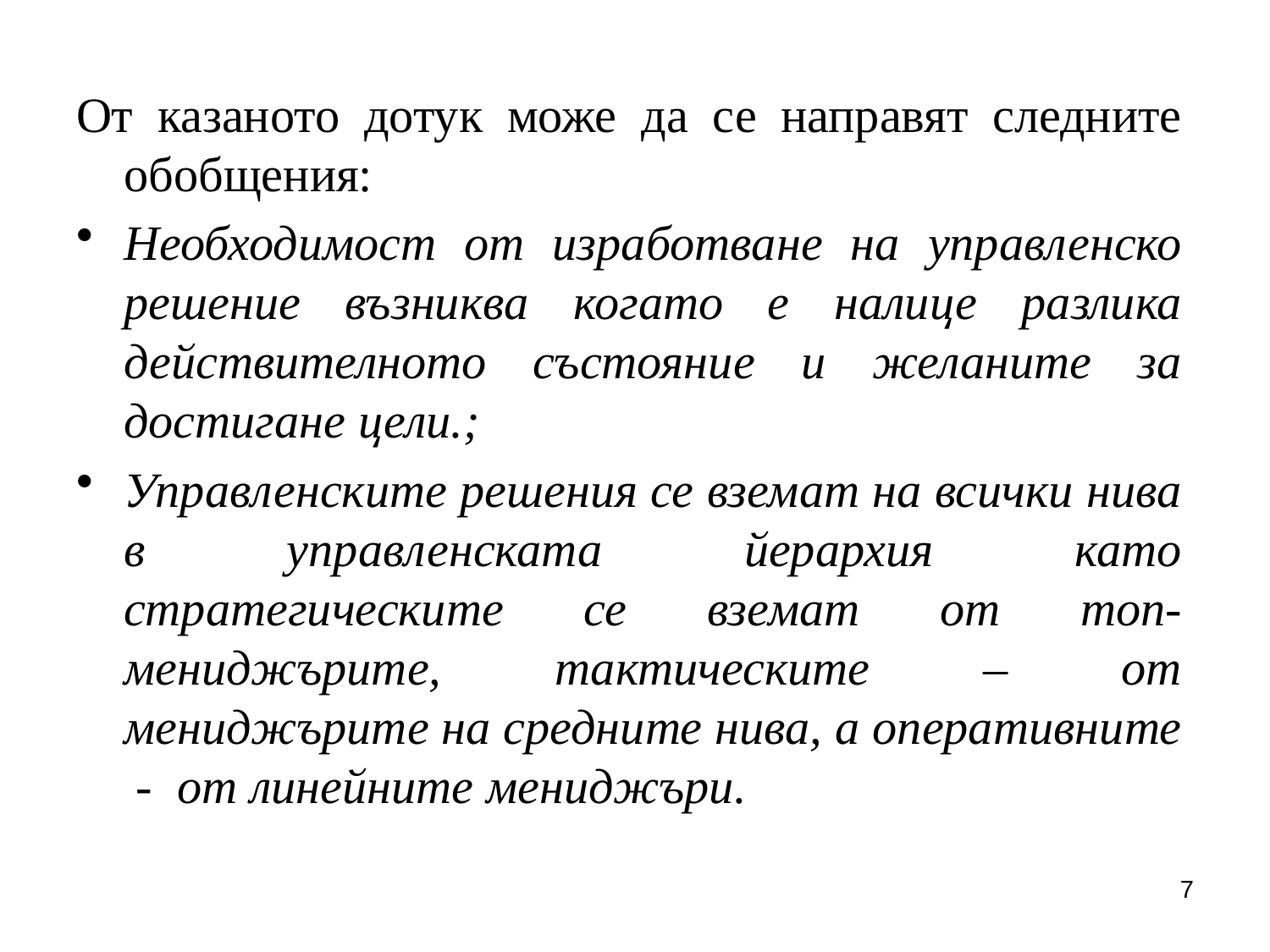

От казаното дотук може да се направят следните обобщения:
Необходимост от изработване на управленско решение възниква когато е налице разлика действителното състояние и желаните за достигане цели.;
Управленските решения се вземат на всички нива в управленската йерархия като стратегическите се вземат от топ-мениджърите, тактическите – от мениджърите на средните нива, а оперативните  -  от линейните мениджъри.
7